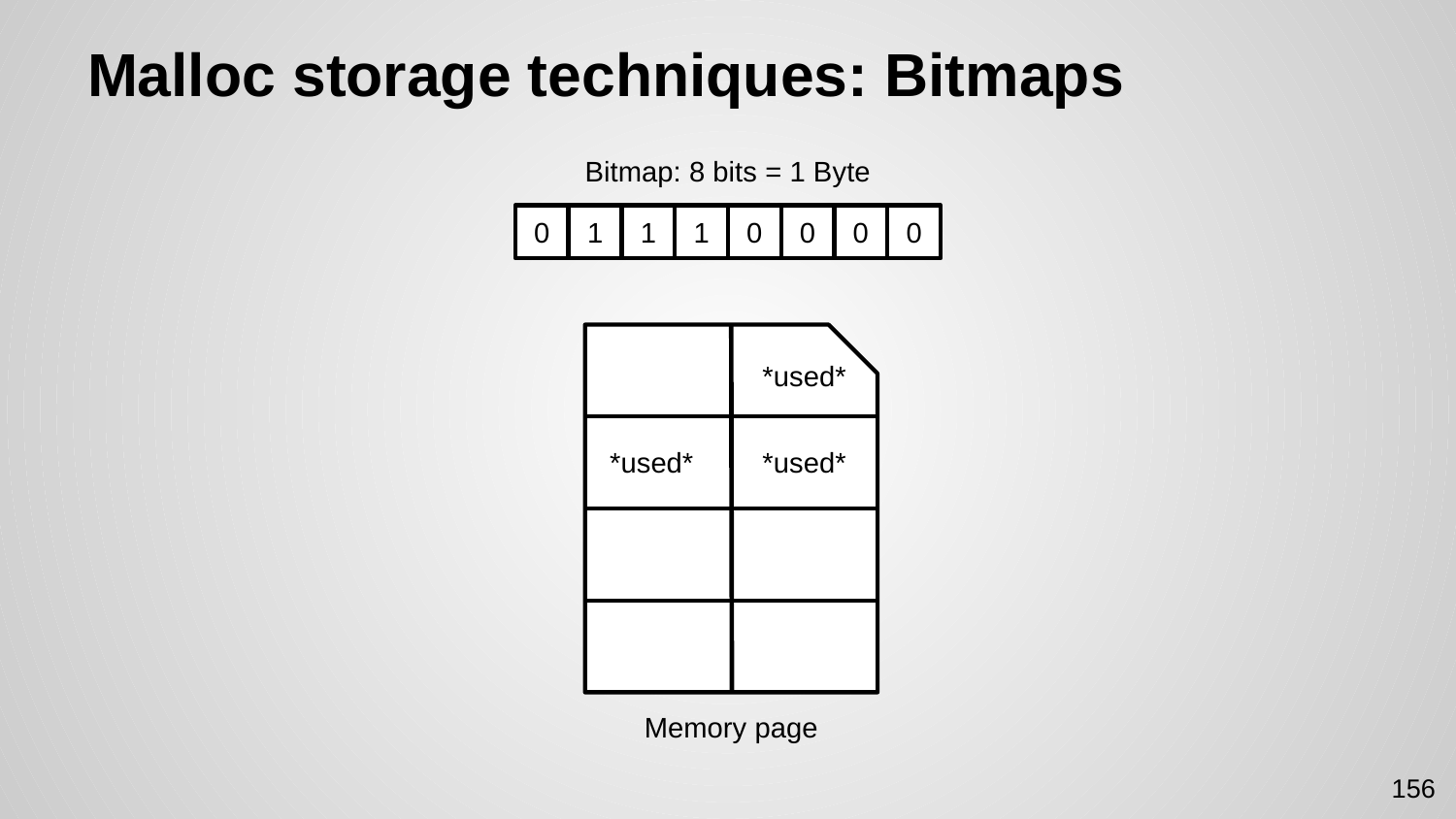

# Malloc storage techniques: Bitmaps
Bitmap: 8 bits = 1 Byte
0
1
1
1
0
0
0
0

*used*
*used*
*used*
Memory page
156